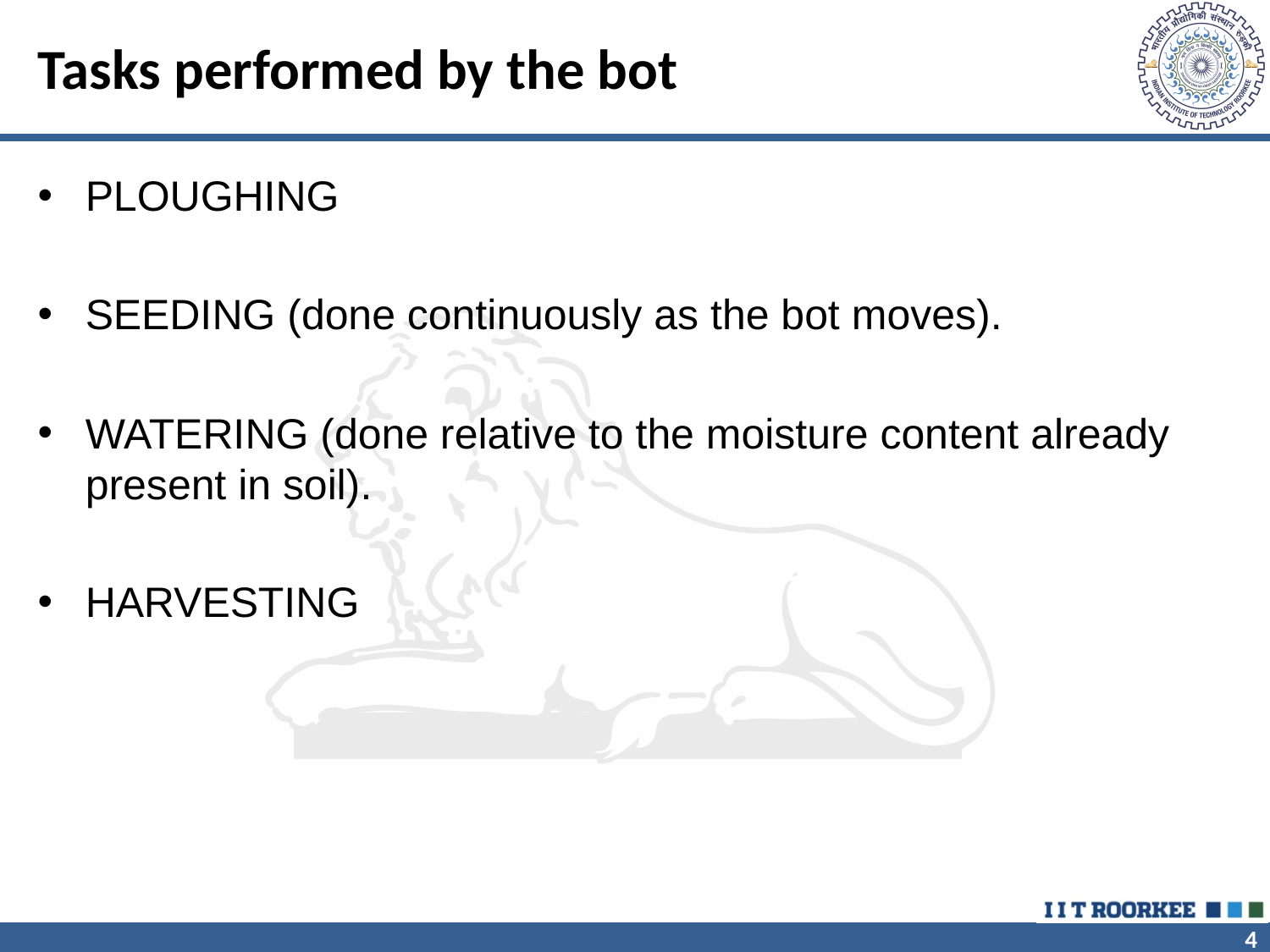

# Tasks performed by the bot
PLOUGHING

SEEDING (done continuously as the bot moves).

WATERING (done relative to the moisture content already present in soil).

HARVESTING